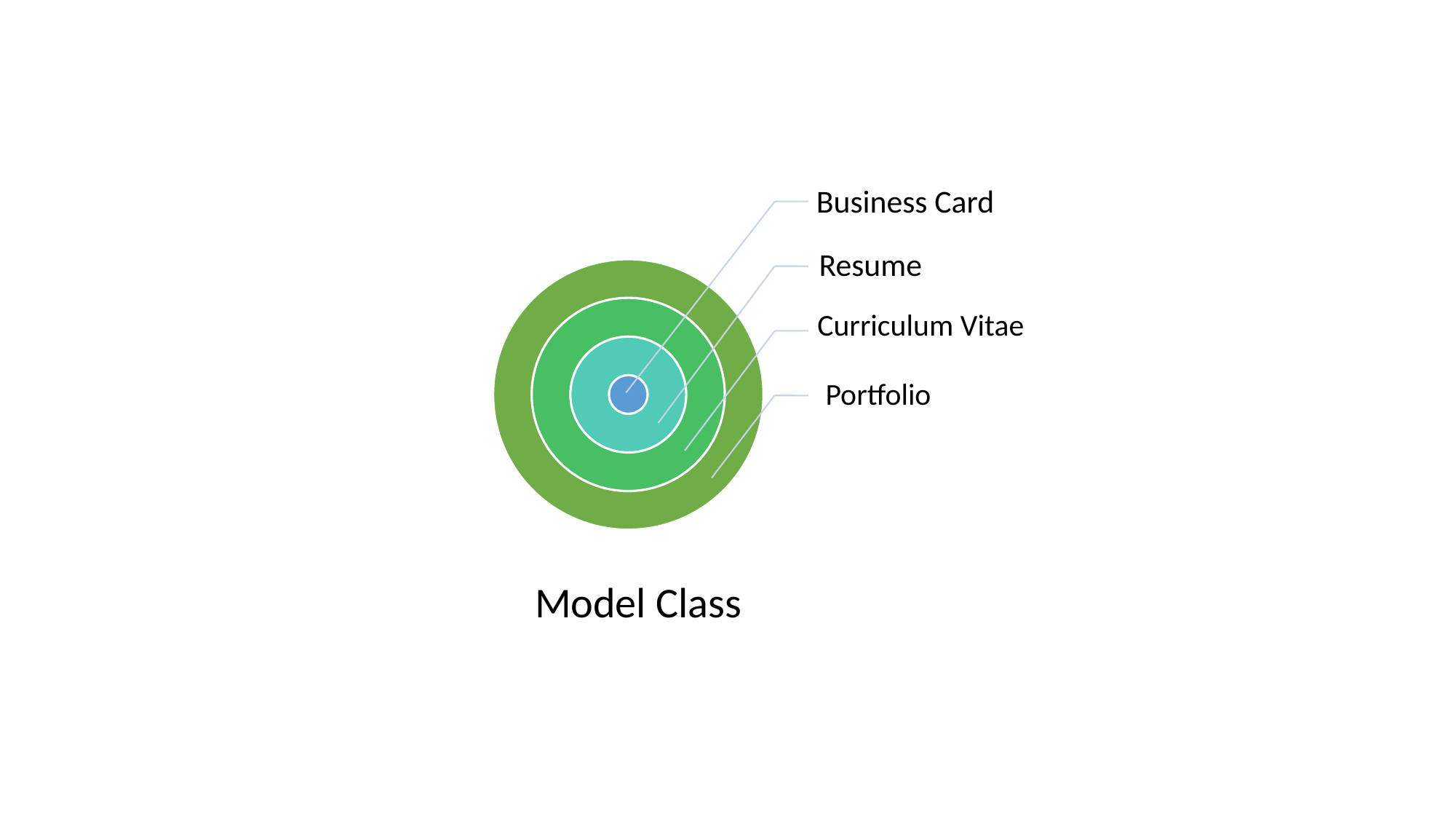

Business Card
 Resume
Curriculum Vitae
Portfolio
Model Class